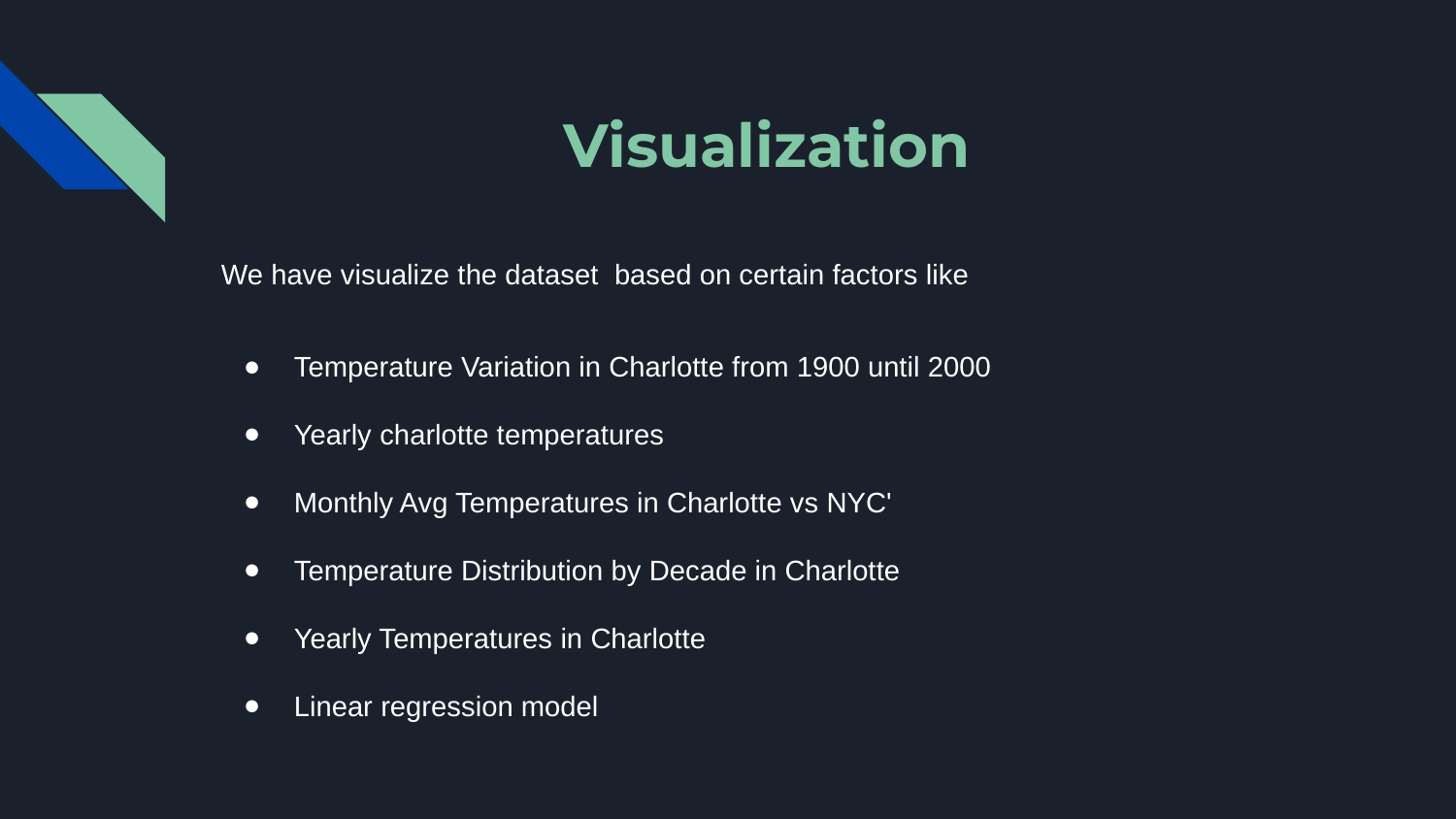

# Visualization
We have visualize the dataset  based on certain factors like
Temperature Variation in Charlotte from 1900 until 2000
Yearly charlotte temperatures
Monthly Avg Temperatures in Charlotte vs NYC'
Temperature Distribution by Decade in Charlotte
Yearly Temperatures in Charlotte
Linear regression model